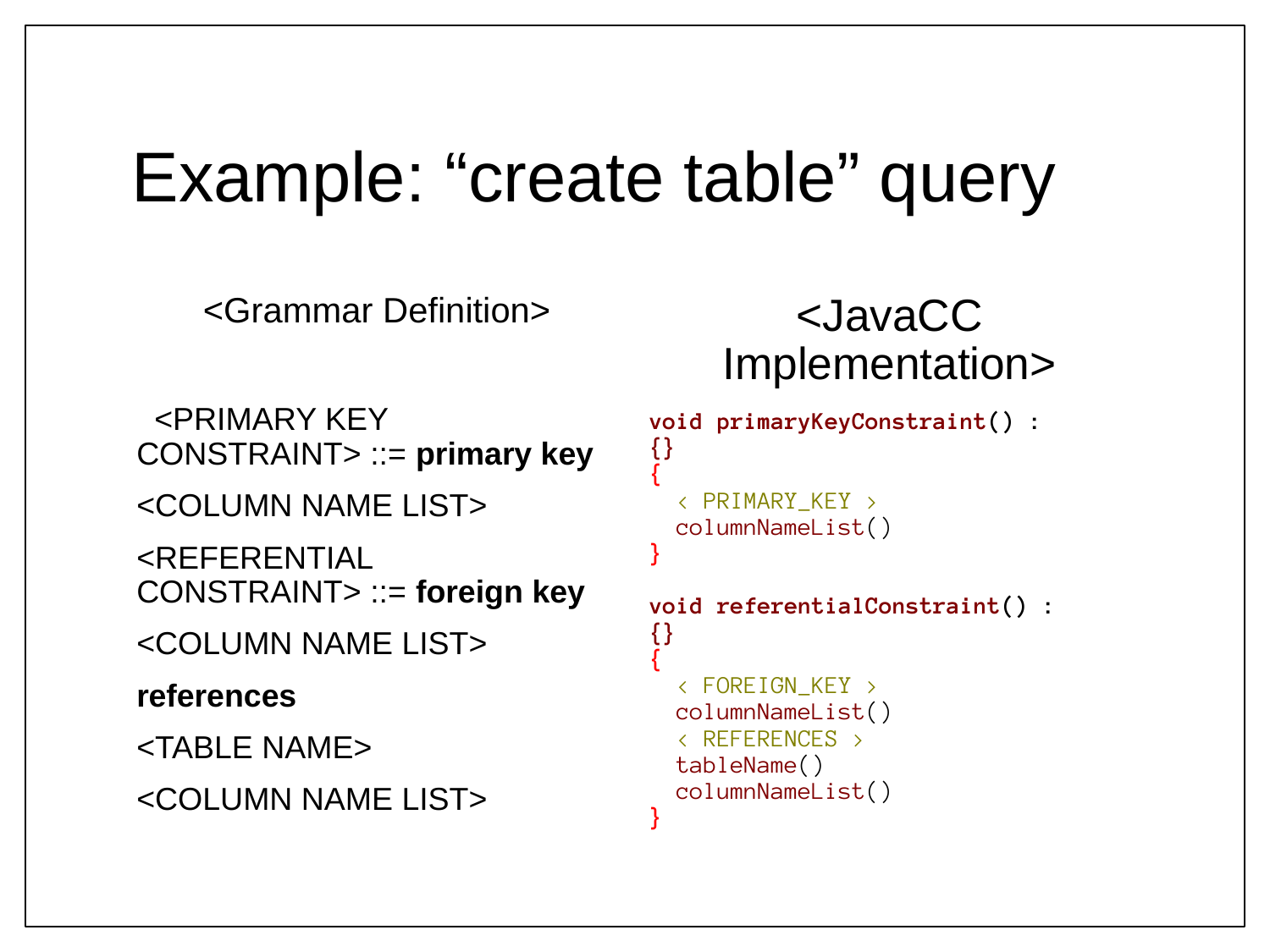

# Example: “create table” query
<Grammar Definition>

  <PRIMARY KEY CONSTRAINT> ::= primary key
<COLUMN NAME LIST>
<REFERENTIAL CONSTRAINT> ::= foreign key
<COLUMN NAME LIST>
references
<TABLE NAME>
<COLUMN NAME LIST>

<JavaCC Implementation>

void primaryKeyConstraint() :
{}
{
  < PRIMARY_KEY >
  columnNameList()
}

void referentialConstraint() :
{}
{
  < FOREIGN_KEY >
  columnNameList()
  < REFERENCES >
  tableName()
  columnNameList()
}